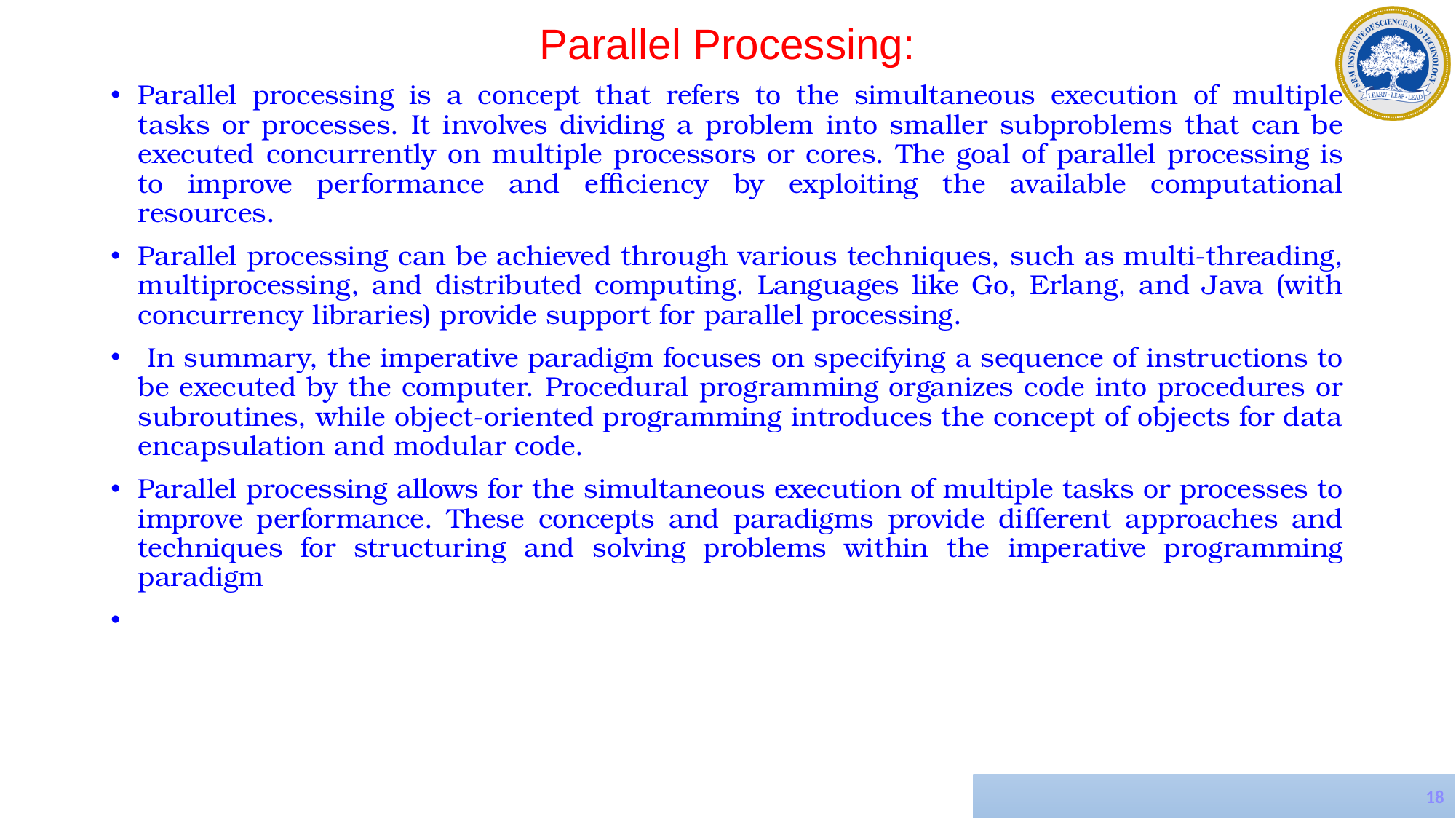

Parallel Processing:
Parallel processing is a concept that refers to the simultaneous execution of multiple tasks or processes. It involves dividing a problem into smaller subproblems that can be executed concurrently on multiple processors or cores. The goal of parallel processing is to improve performance and efficiency by exploiting the available computational resources.
Parallel processing can be achieved through various techniques, such as multi-threading, multiprocessing, and distributed computing. Languages like Go, Erlang, and Java (with concurrency libraries) provide support for parallel processing.
 In summary, the imperative paradigm focuses on specifying a sequence of instructions to be executed by the computer. Procedural programming organizes code into procedures or subroutines, while object-oriented programming introduces the concept of objects for data encapsulation and modular code.
Parallel processing allows for the simultaneous execution of multiple tasks or processes to improve performance. These concepts and paradigms provide different approaches and techniques for structuring and solving problems within the imperative programming paradigm

18